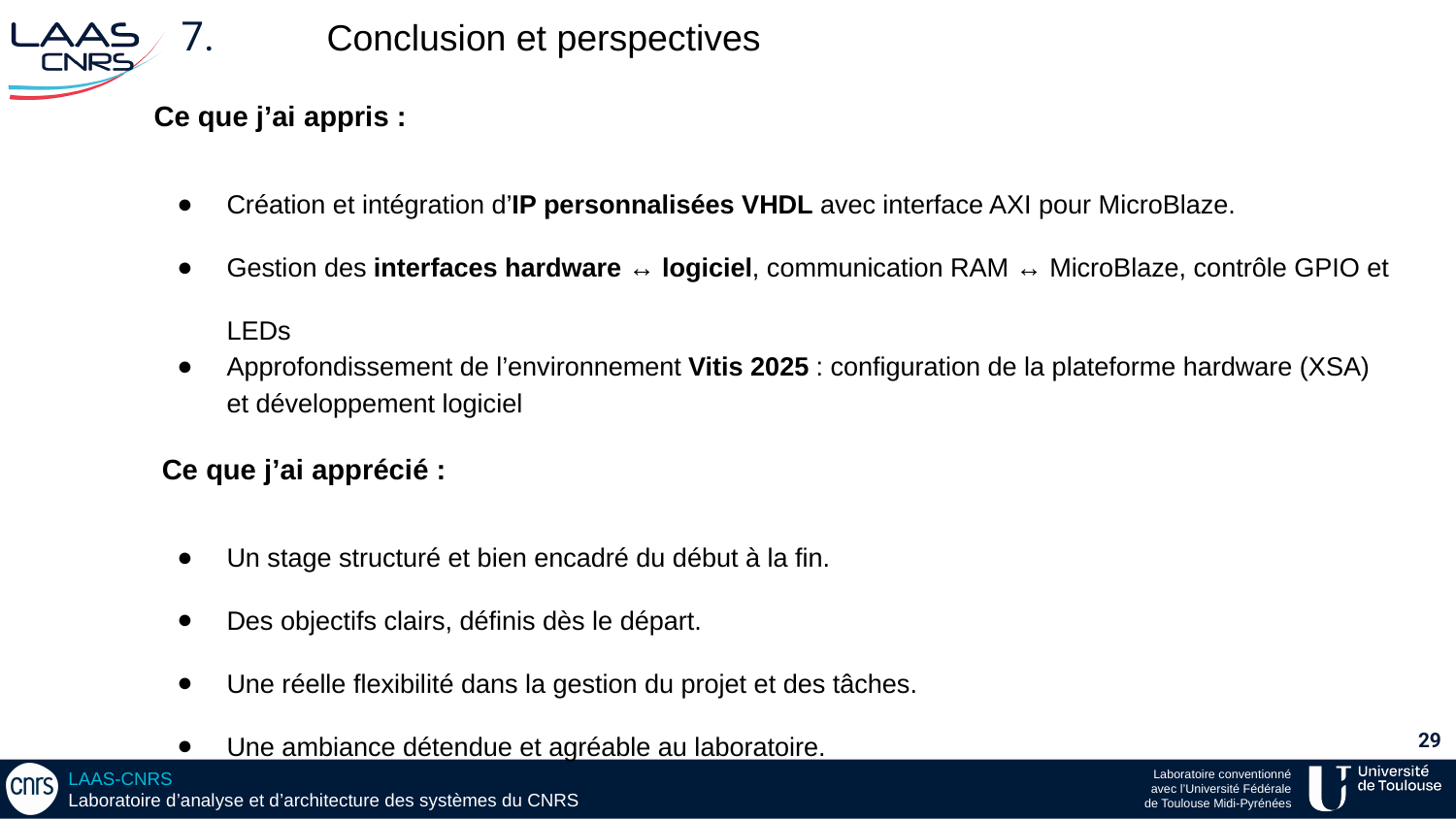

# 7.	Conclusion et perspectives

Ce que j’ai appris :
Création et intégration d’IP personnalisées VHDL avec interface AXI pour MicroBlaze.
Gestion des interfaces hardware ↔ logiciel, communication RAM ↔ MicroBlaze, contrôle GPIO et LEDs
Approfondissement de l’environnement Vitis 2025 : configuration de la plateforme hardware (XSA) et développement logiciel
 Ce que j’ai apprécié :
Un stage structuré et bien encadré du début à la fin.
Des objectifs clairs, définis dès le départ.
Une réelle flexibilité dans la gestion du projet et des tâches.
Une ambiance détendue et agréable au laboratoire.

29